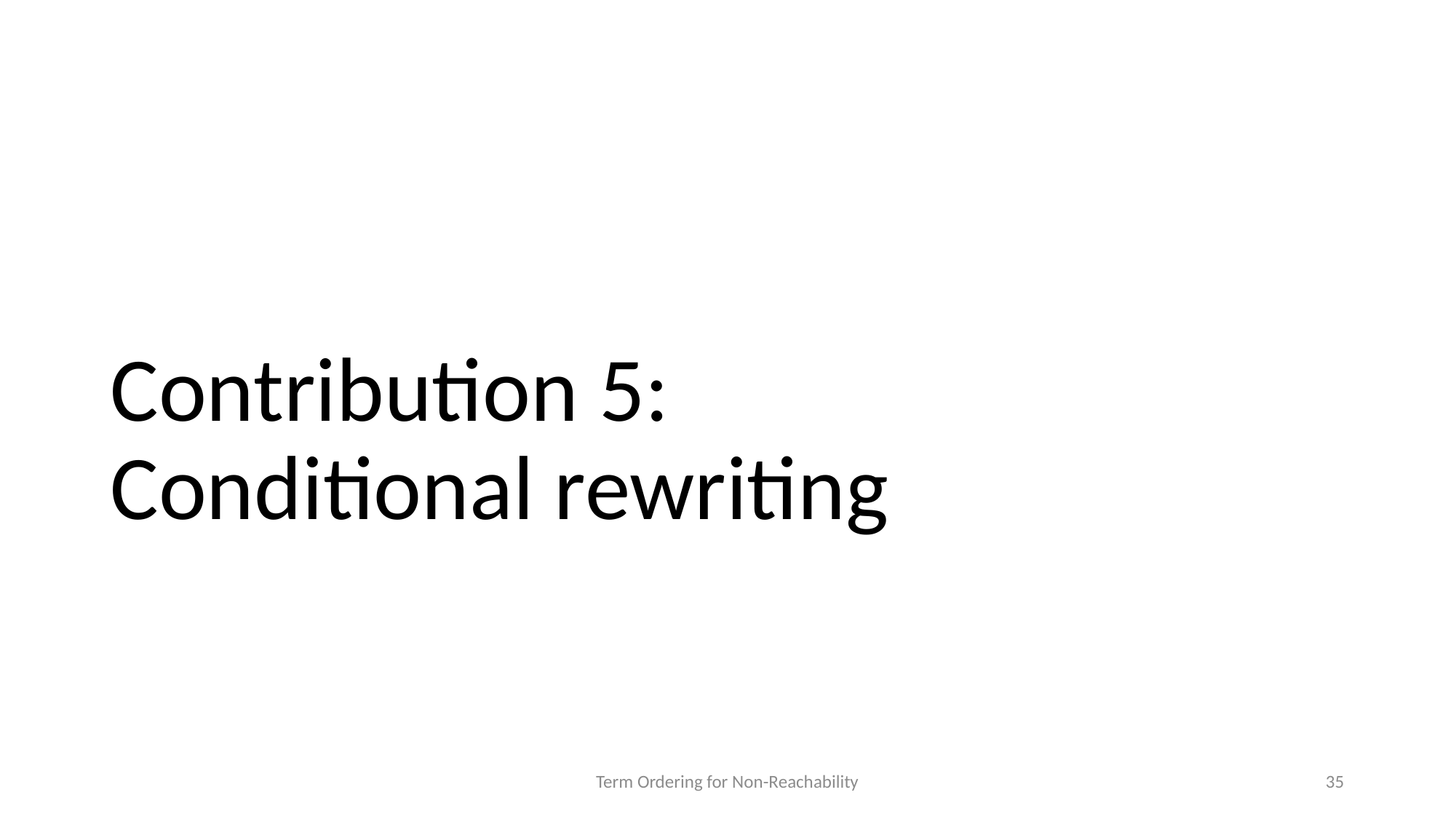

# Contribution 5: Conditional rewriting

Term Ordering for Non-Reachability
35